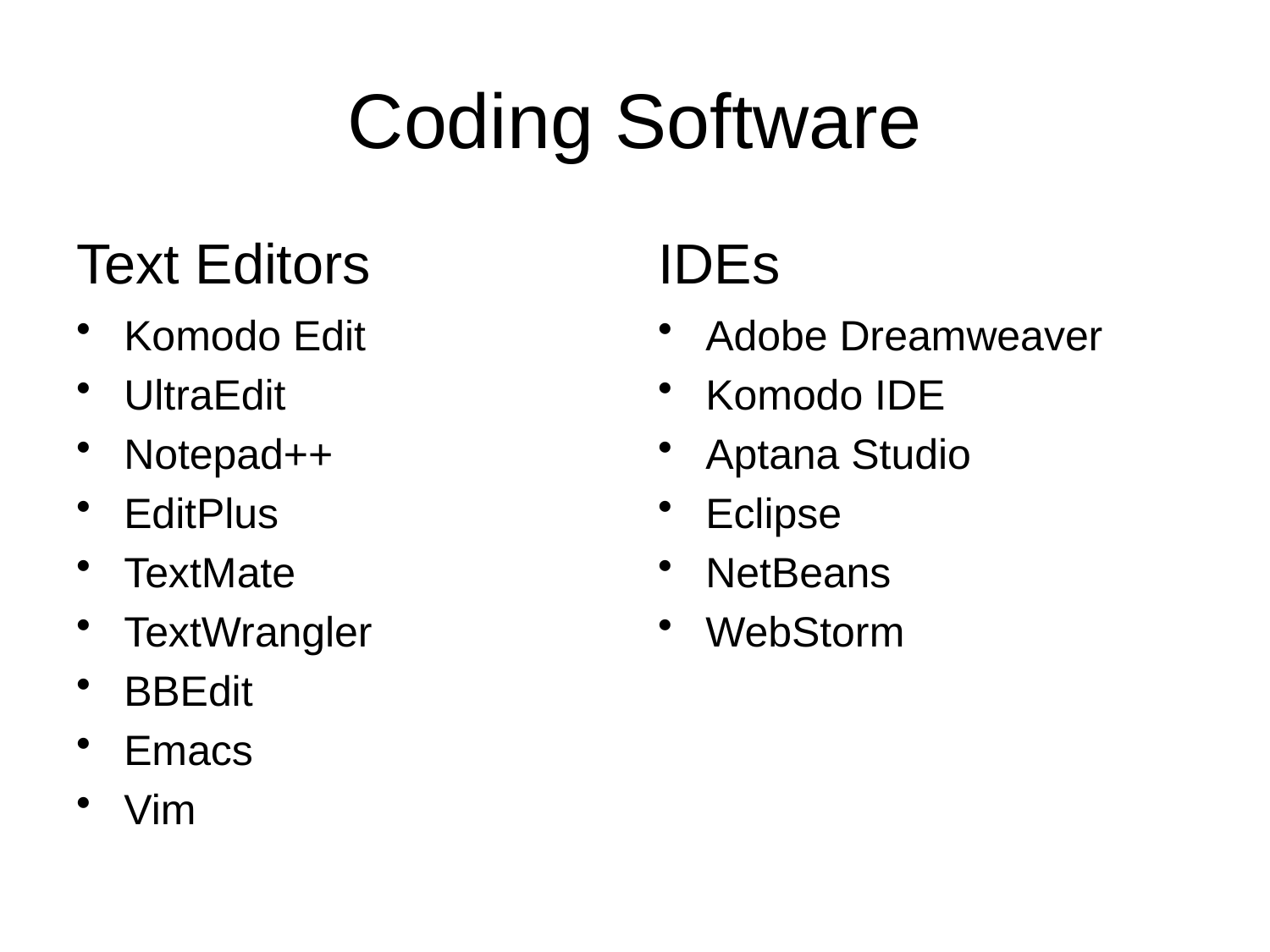

# Coding Software
Text Editors
IDEs
Komodo Edit
UltraEdit
Notepad++
EditPlus
TextMate
TextWrangler
BBEdit
Emacs
Vim
Adobe Dreamweaver
Komodo IDE
Aptana Studio
Eclipse
NetBeans
WebStorm